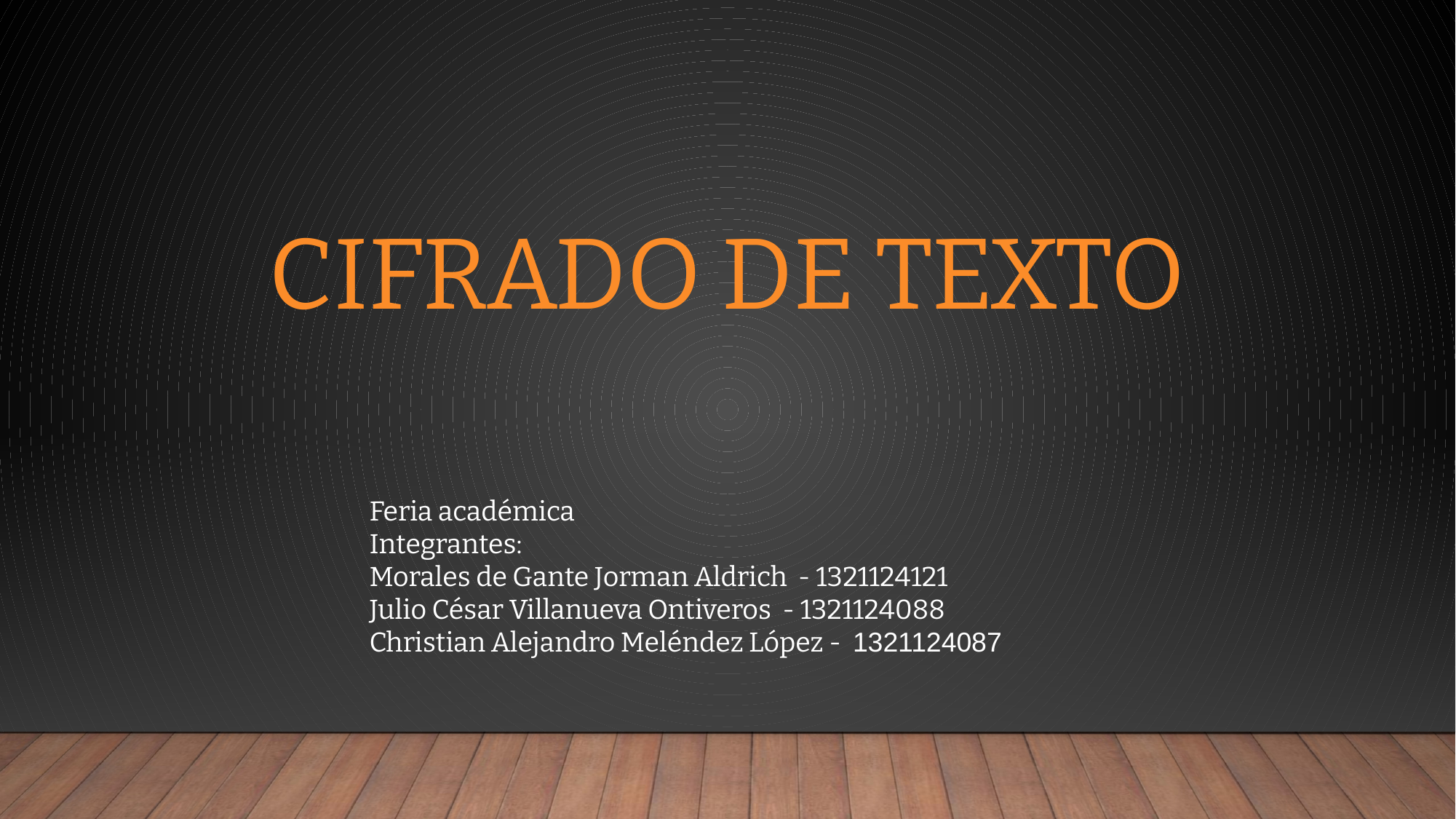

# CIFRADO de texto
Feria académica
Integrantes:
Morales de Gante Jorman Aldrich  - 1321124121
Julio César Villanueva Ontiveros  - 1321124088
Christian Alejandro Meléndez López -  1321124087